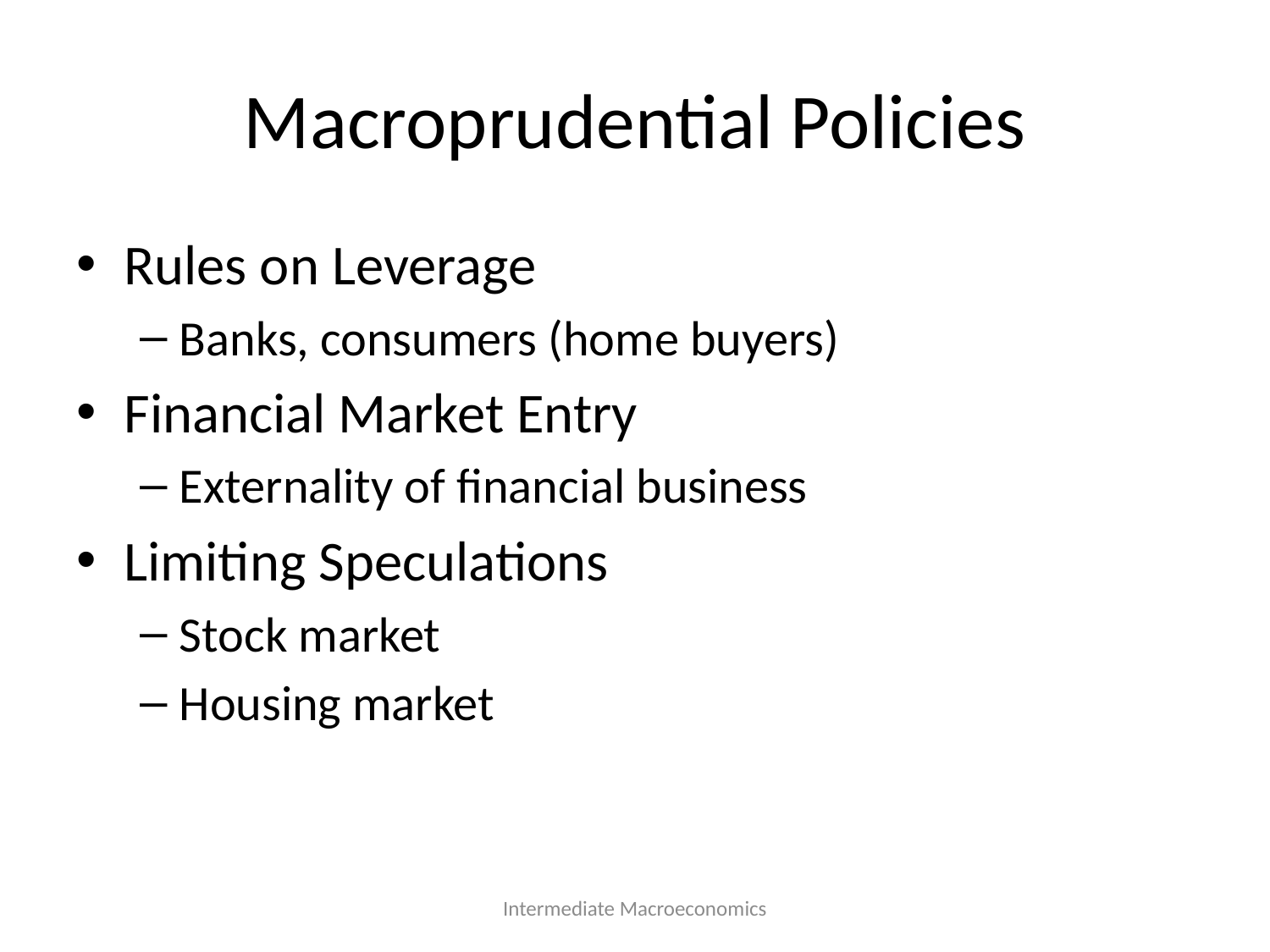

# Macroprudential Policies
Rules on Leverage
Banks, consumers (home buyers)
Financial Market Entry
Externality of financial business
Limiting Speculations
Stock market
Housing market
Intermediate Macroeconomics